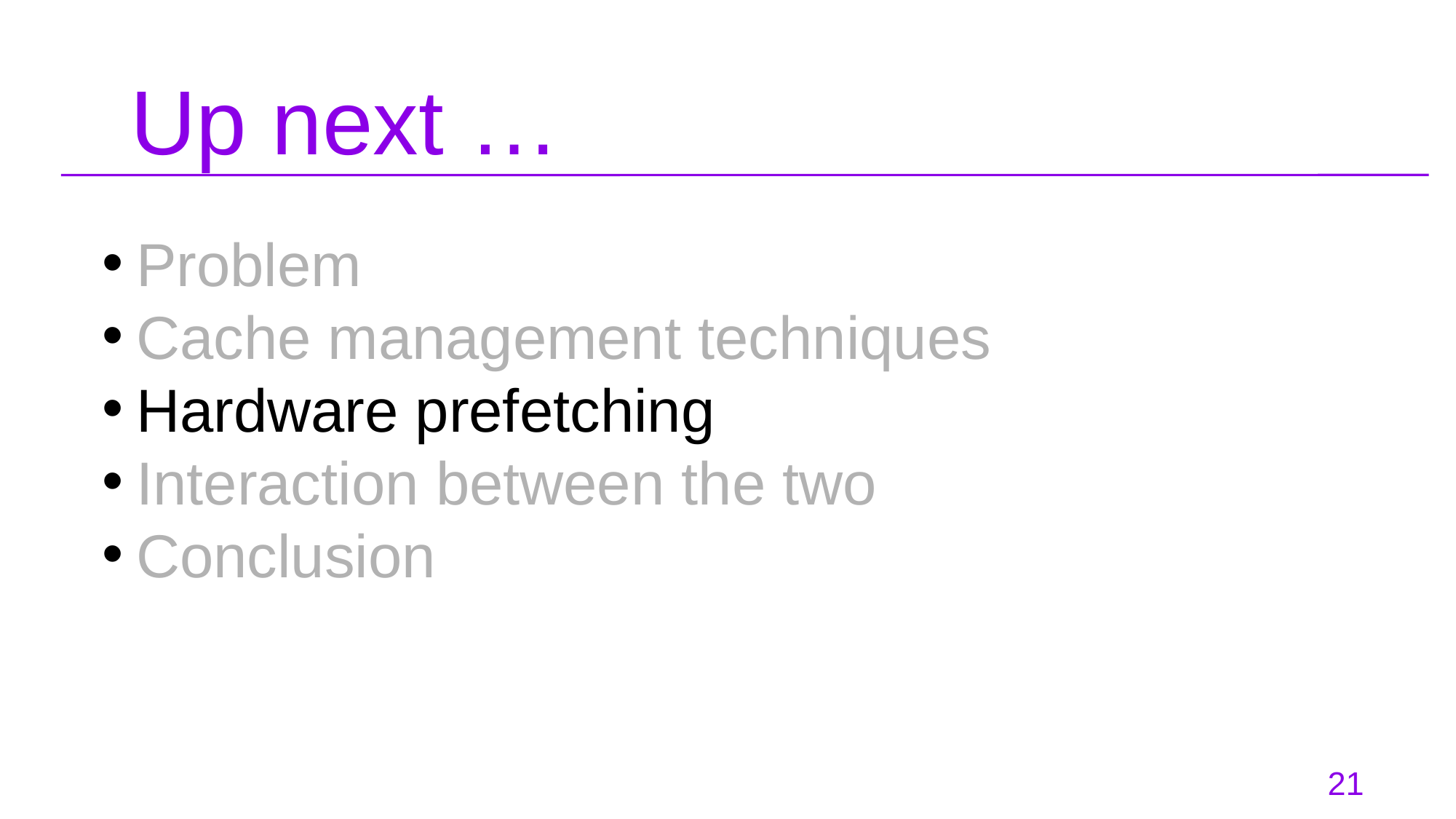

# Up next …
Problem
Cache management techniques
Hardware prefetching
Interaction between the two
Conclusion
21